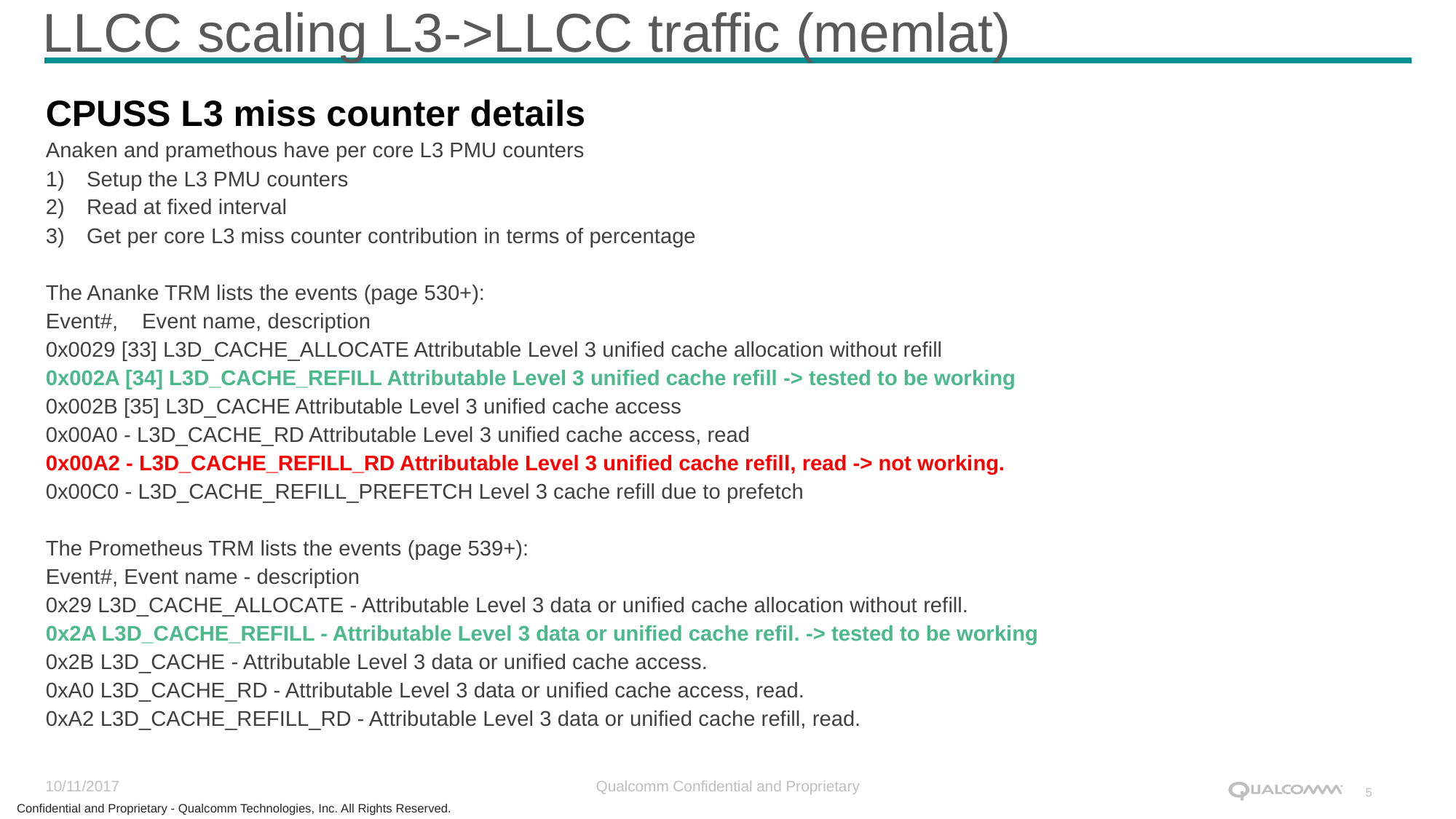

# LLCC scaling L3->LLCC traffic (memlat)
CPUSS L3 miss counter details
Anaken and pramethous have per core L3 PMU counters
Setup the L3 PMU counters
Read at fixed interval
Get per core L3 miss counter contribution in terms of percentage

The Ananke TRM lists the events (page 530+):
Event#,    Event name, description
0x0029 [33] L3D_CACHE_ALLOCATE Attributable Level 3 unified cache allocation without refill
0x002A [34] L3D_CACHE_REFILL Attributable Level 3 unified cache refill -> tested to be working
0x002B [35] L3D_CACHE Attributable Level 3 unified cache access
0x00A0 - L3D_CACHE_RD Attributable Level 3 unified cache access, read
0x00A2 - L3D_CACHE_REFILL_RD Attributable Level 3 unified cache refill, read -> not working.
0x00C0 - L3D_CACHE_REFILL_PREFETCH Level 3 cache refill due to prefetch

The Prometheus TRM lists the events (page 539+):
Event#, Event name - description
0x29 L3D_CACHE_ALLOCATE - Attributable Level 3 data or unified cache allocation without refill.
0x2A L3D_CACHE_REFILL - Attributable Level 3 data or unified cache refil. -> tested to be working
0x2B L3D_CACHE - Attributable Level 3 data or unified cache access.
0xA0 L3D_CACHE_RD - Attributable Level 3 data or unified cache access, read.
0xA2 L3D_CACHE_REFILL_RD - Attributable Level 3 data or unified cache refill, read.